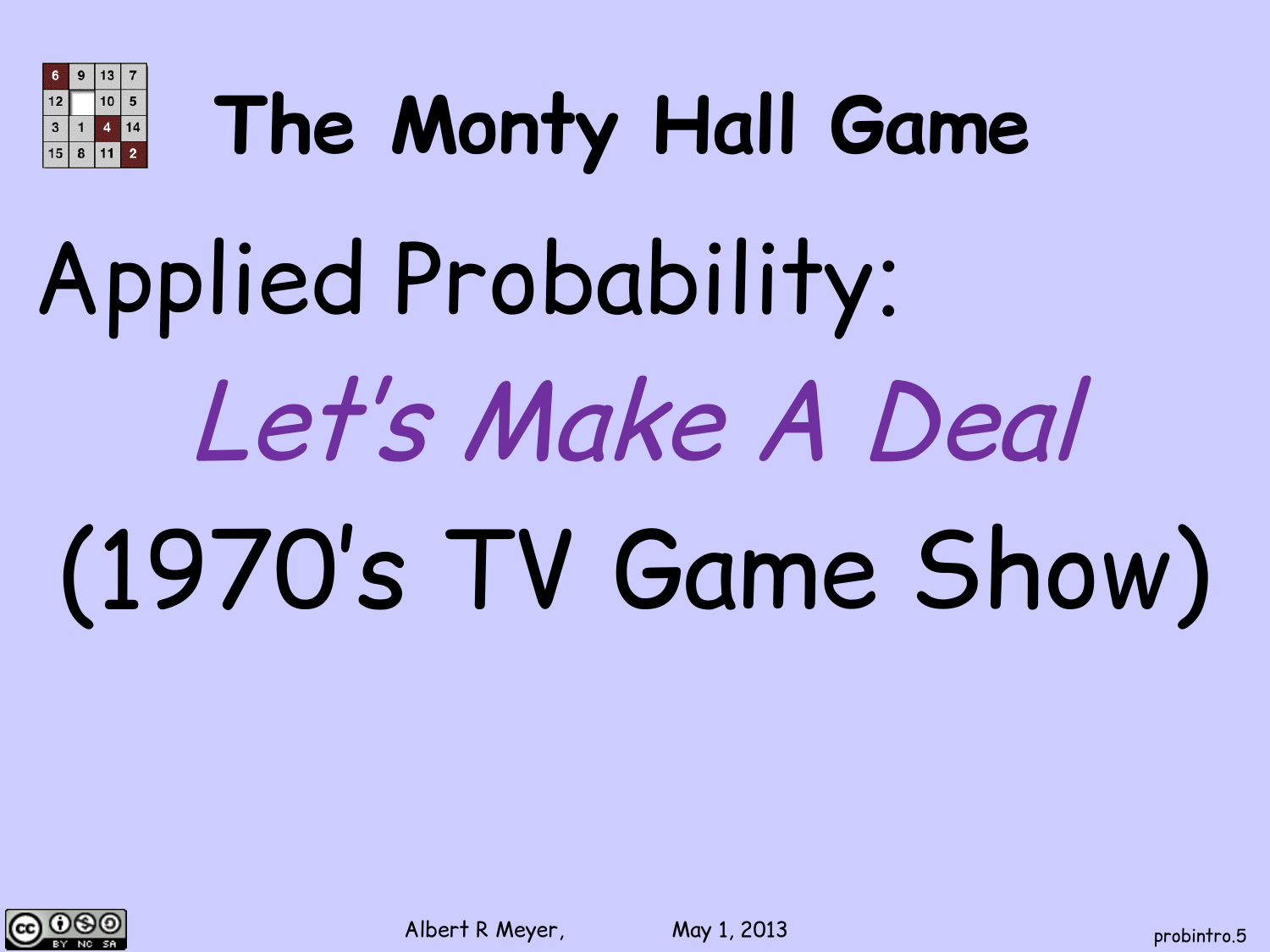

# The Monty Hall Game
Applied Probability:
Let’s Make A Deal
(1970’s TV Game Show)
probintro.5